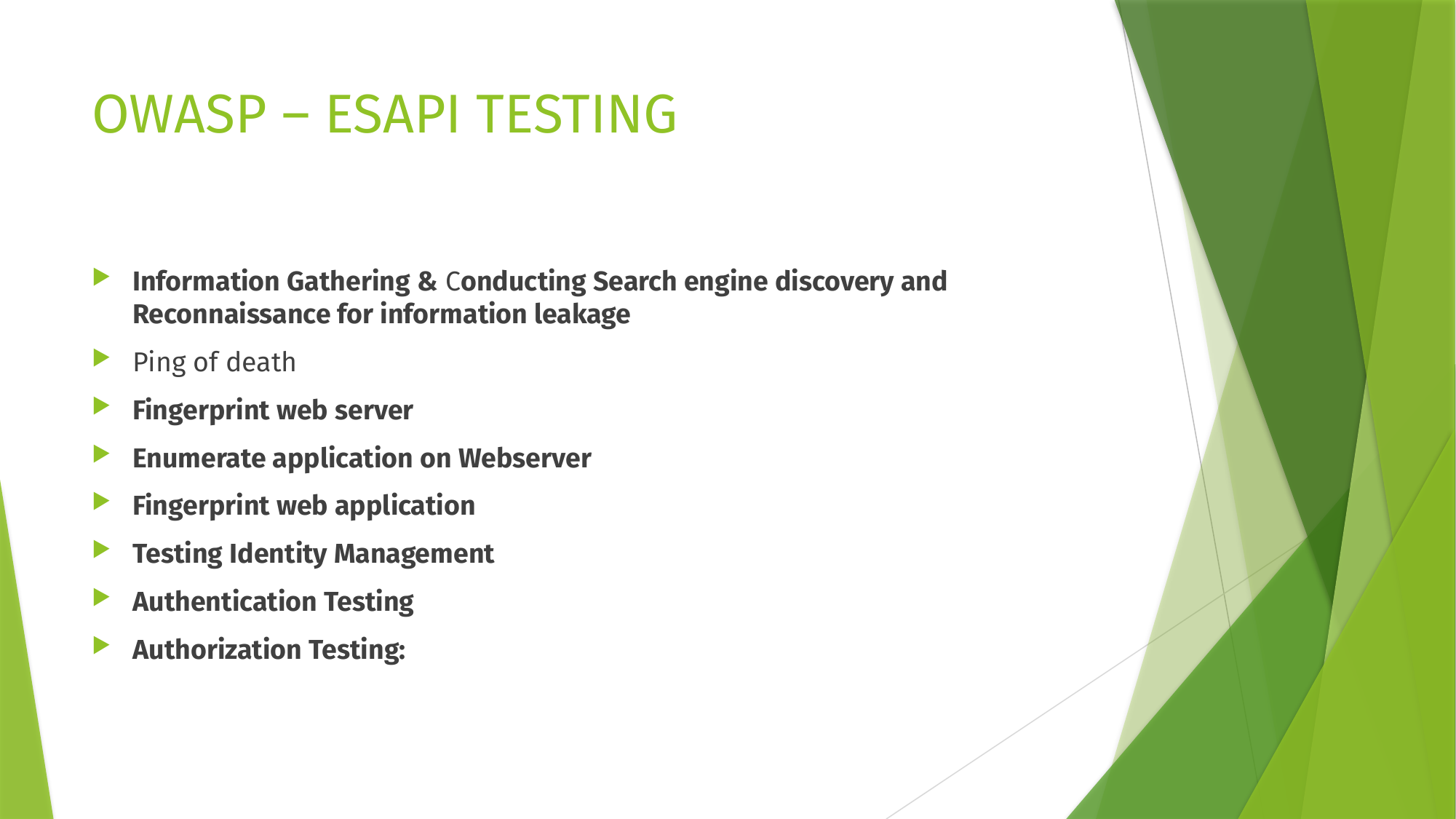

# OWASP – ESAPI TESTING
Information Gathering & Conducting Search engine discovery and Reconnaissance for information leakage
Ping of death
Fingerprint web server
Enumerate application on Webserver
Fingerprint web application
Testing Identity Management
Authentication Testing
Authorization Testing: